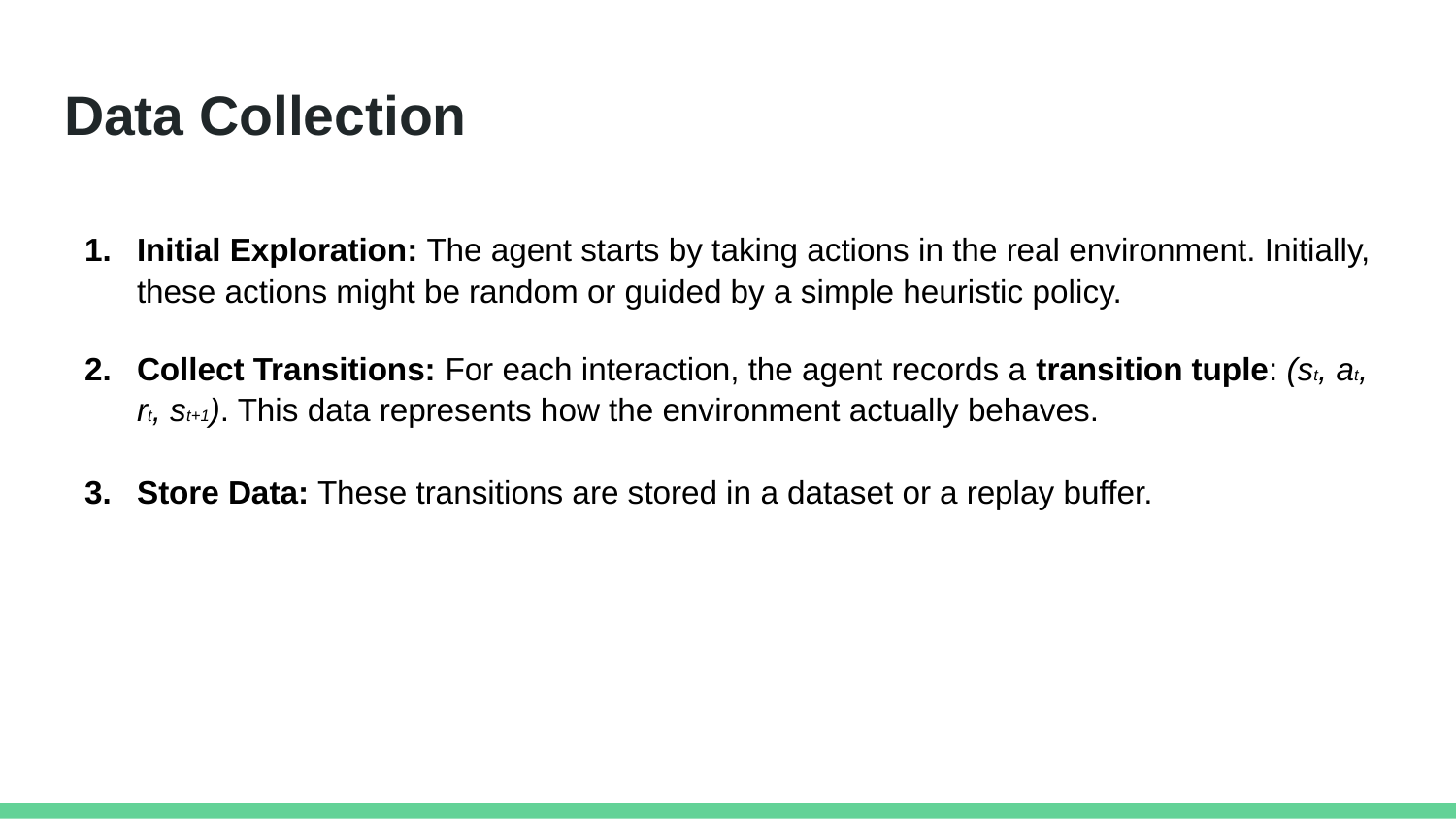

# Data Collection
Initial Exploration: The agent starts by taking actions in the real environment. Initially, these actions might be random or guided by a simple heuristic policy.
Collect Transitions: For each interaction, the agent records a transition tuple: (st​, at​, rt​, st+1​). This data represents how the environment actually behaves.
Store Data: These transitions are stored in a dataset or a replay buffer.